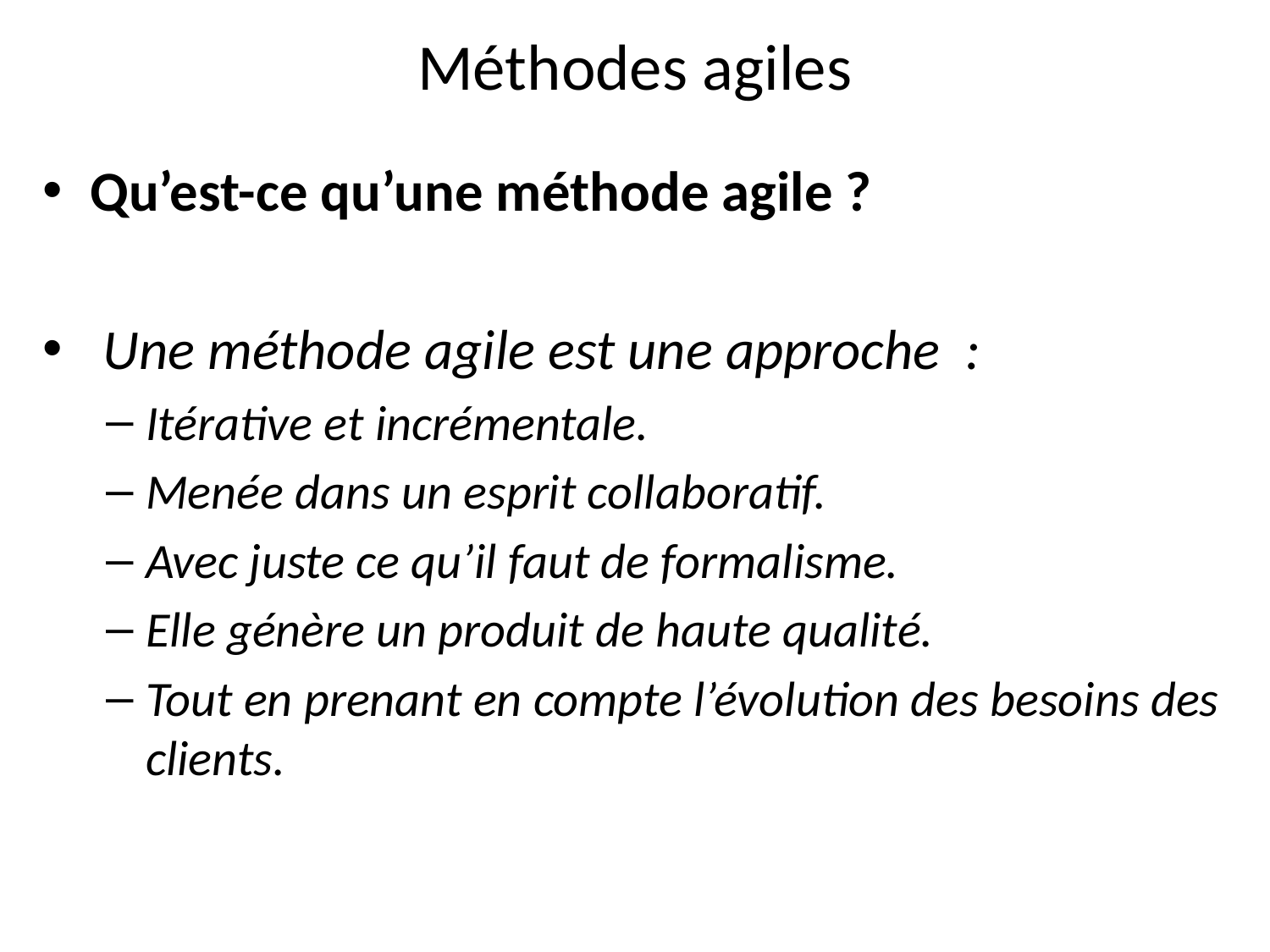

# Méthodes agiles
Qu’est-ce qu’une méthode agile ?

 Une méthode agile est une approche  :
Itérative et incrémentale.
Menée dans un esprit collaboratif.
Avec juste ce qu’il faut de formalisme.
Elle génère un produit de haute qualité.
Tout en prenant en compte l’évolution des besoins des clients.